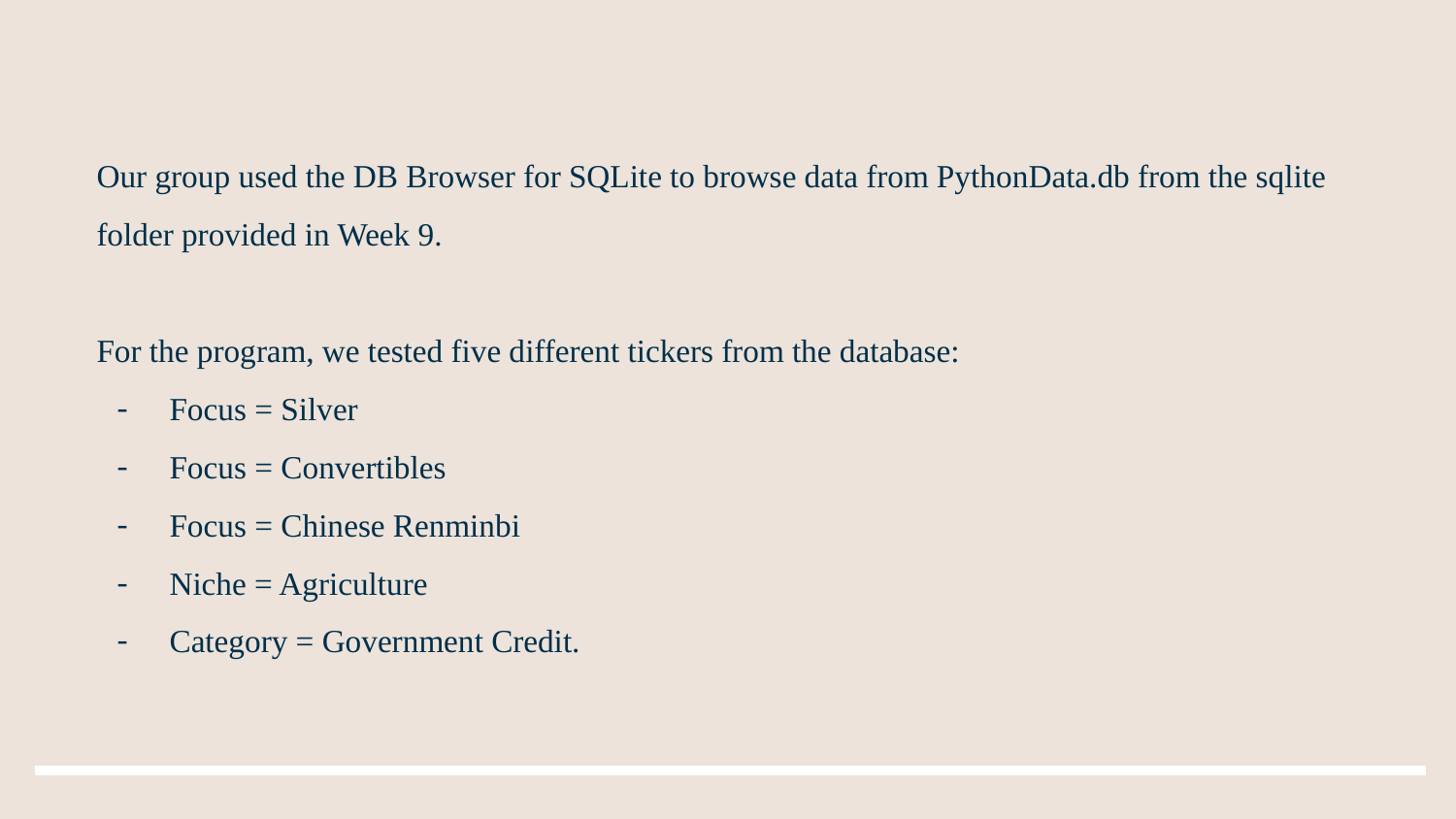

Our group used the DB Browser for SQLite to browse data from PythonData.db from the sqlite folder provided in Week 9.

For the program, we tested five different tickers from the database:
Focus = Silver
Focus = Convertibles
Focus = Chinese Renminbi
Niche = Agriculture
Category = Government Credit.